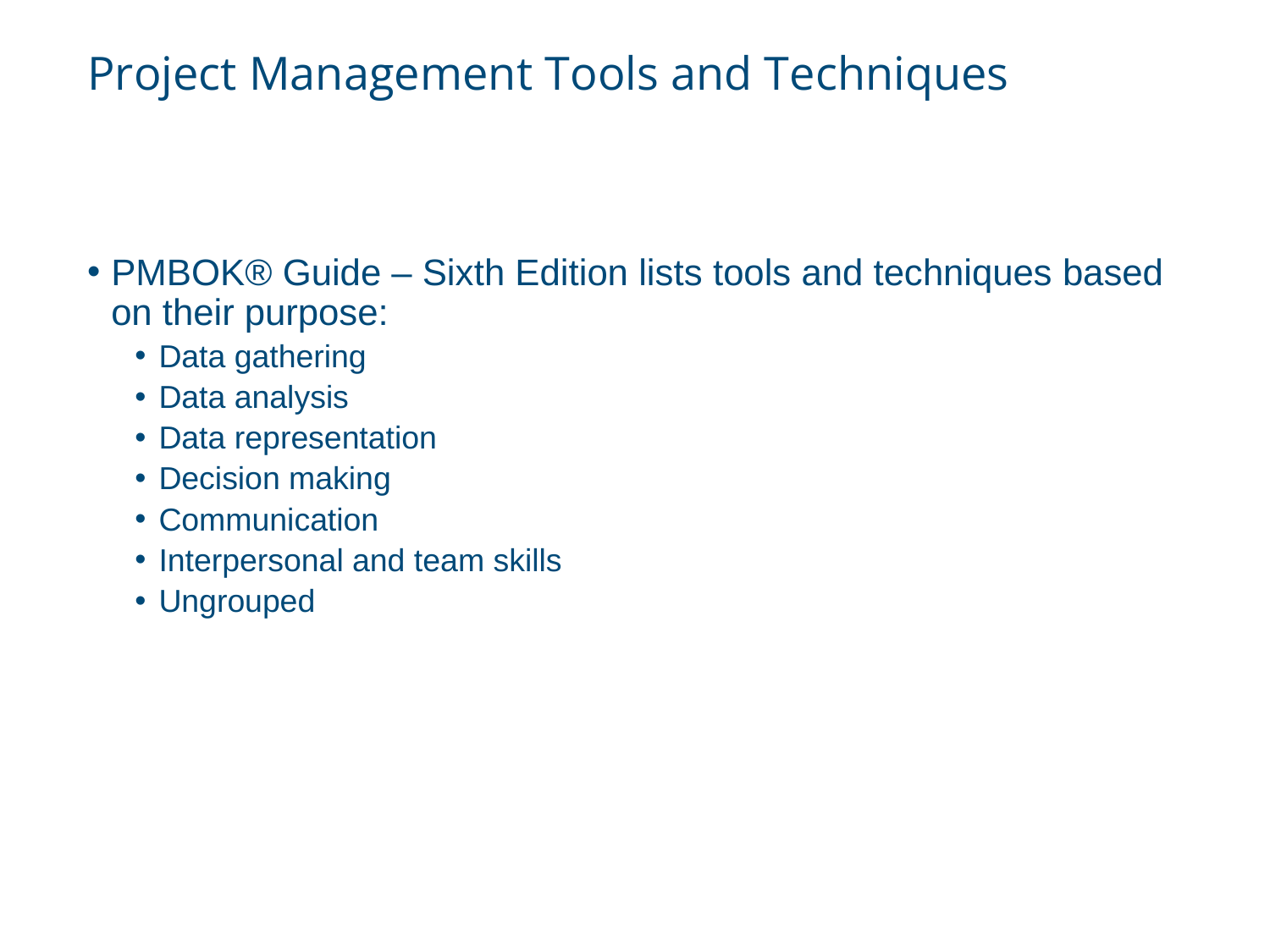

# Project Management Tools and Techniques
PMBOK® Guide – Sixth Edition lists tools and techniques based on their purpose:
Data gathering
Data analysis
Data representation
Decision making
Communication
Interpersonal and team skills
Ungrouped